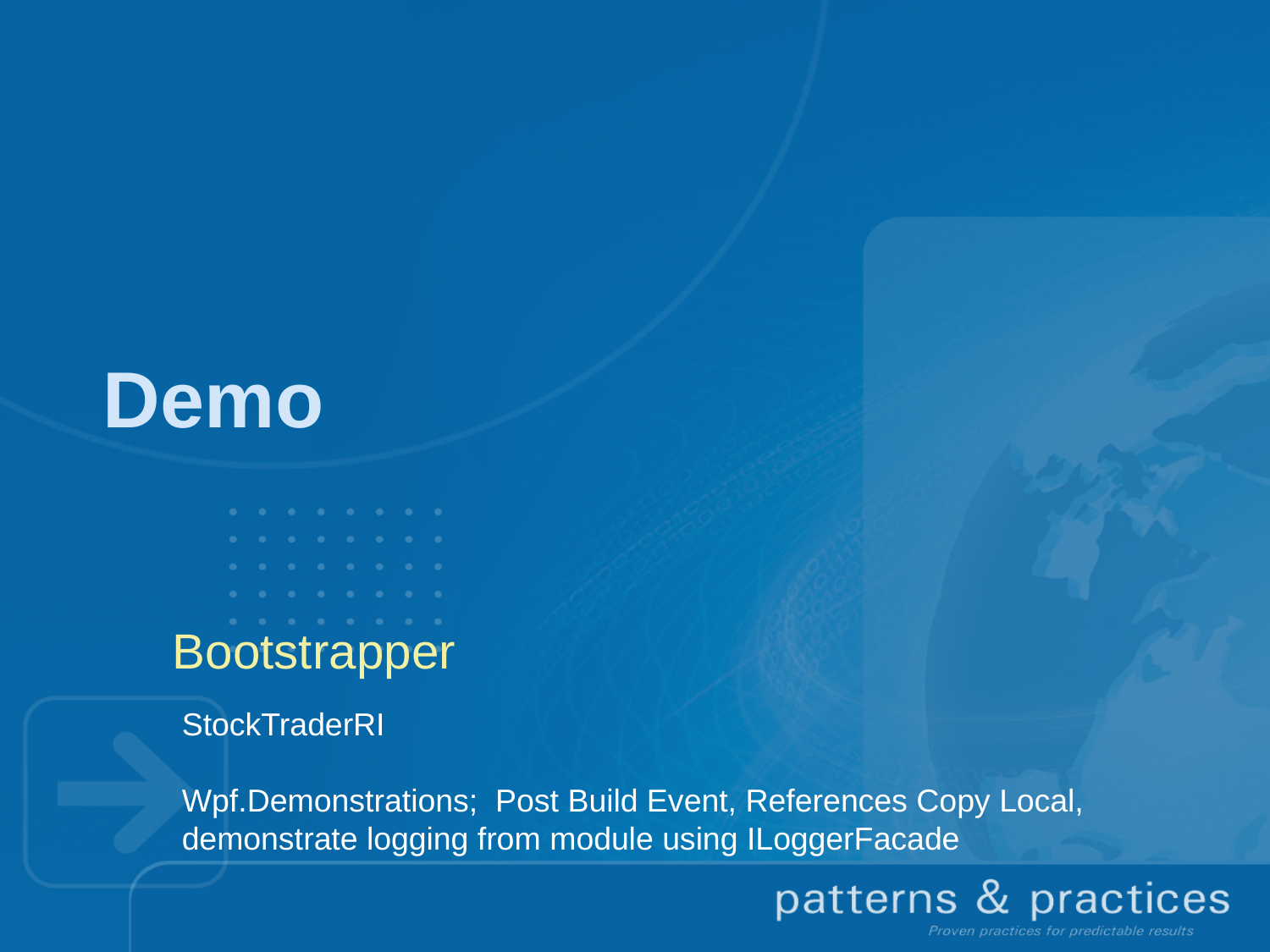

# Demo
Bootstrapper
StockTraderRI

Wpf.Demonstrations;  Post Build Event, References Copy Local, demonstrate logging from module using ILoggerFacade